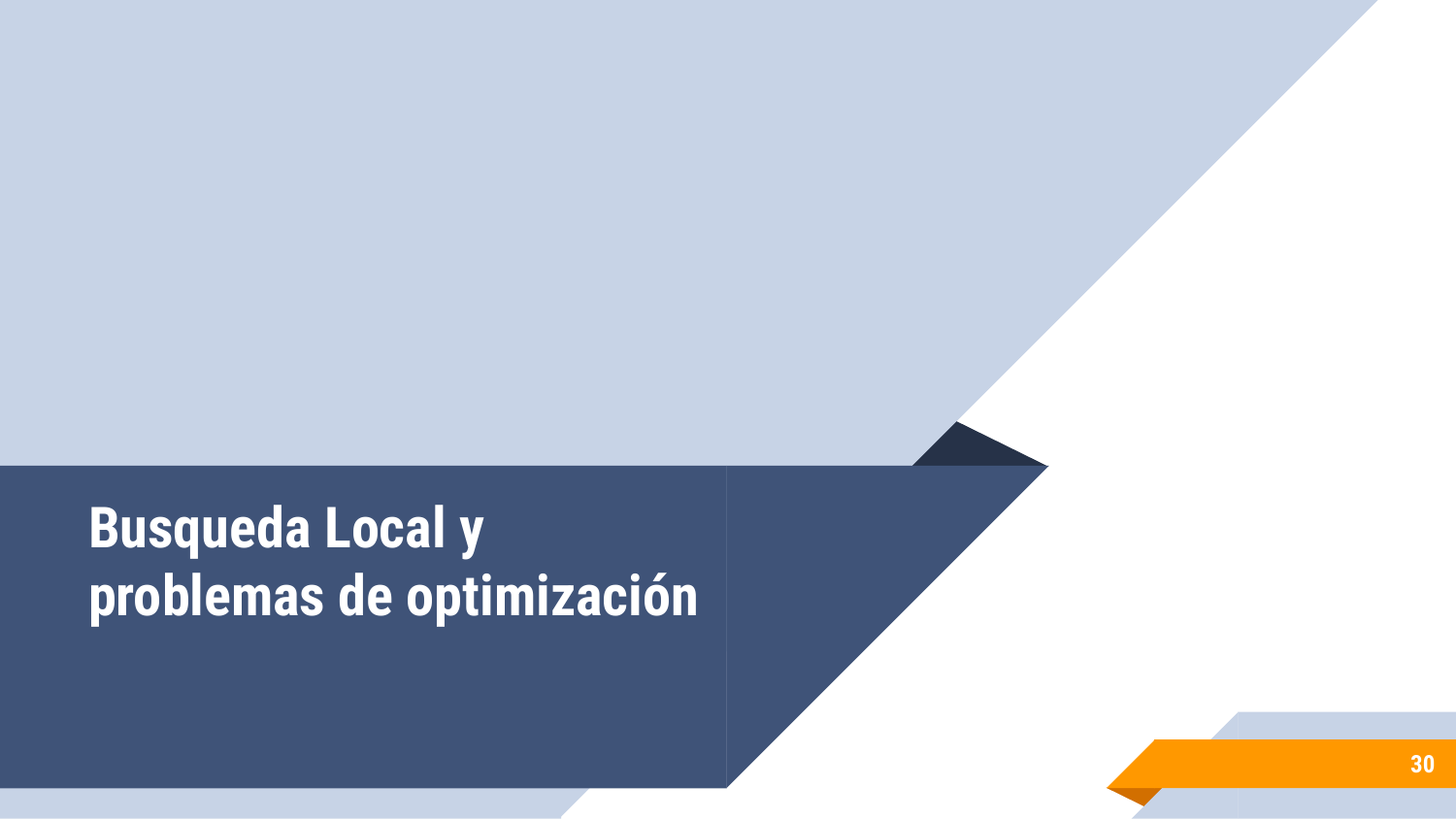

# Busqueda Local y problemas de optimización

30